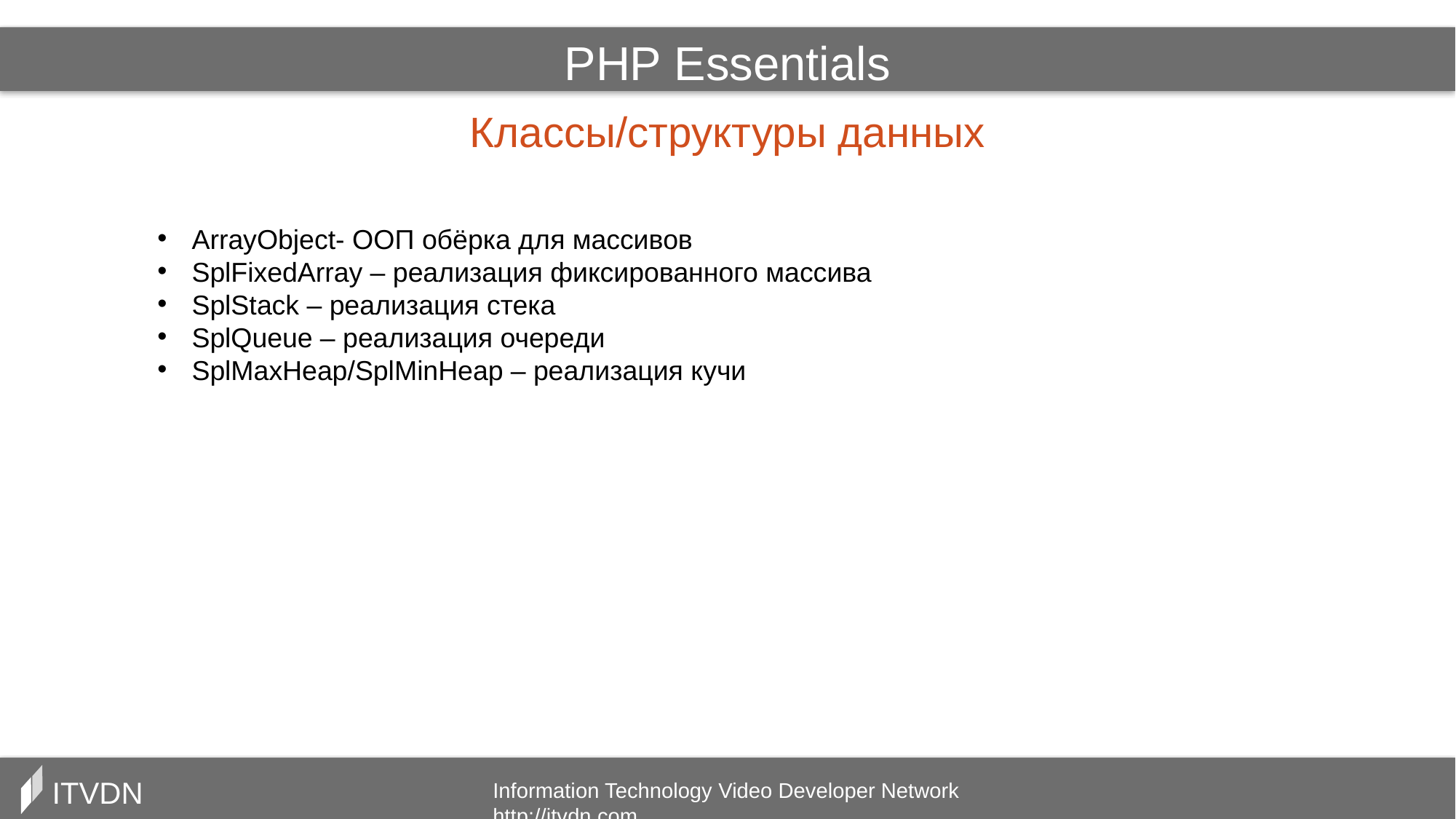

PHP Essentials
Классы/структуры данных
ArrayObject- ООП обёрка для массивов
SplFixedArray – реализация фиксированного массива
SplStack – реализация стека
SplQueue – реализация очереди
SplMaxHeap/SplMinHeap – реализация кучи

ITVDN
Information Technology Video Developer Network                                                       http://itvdn.com